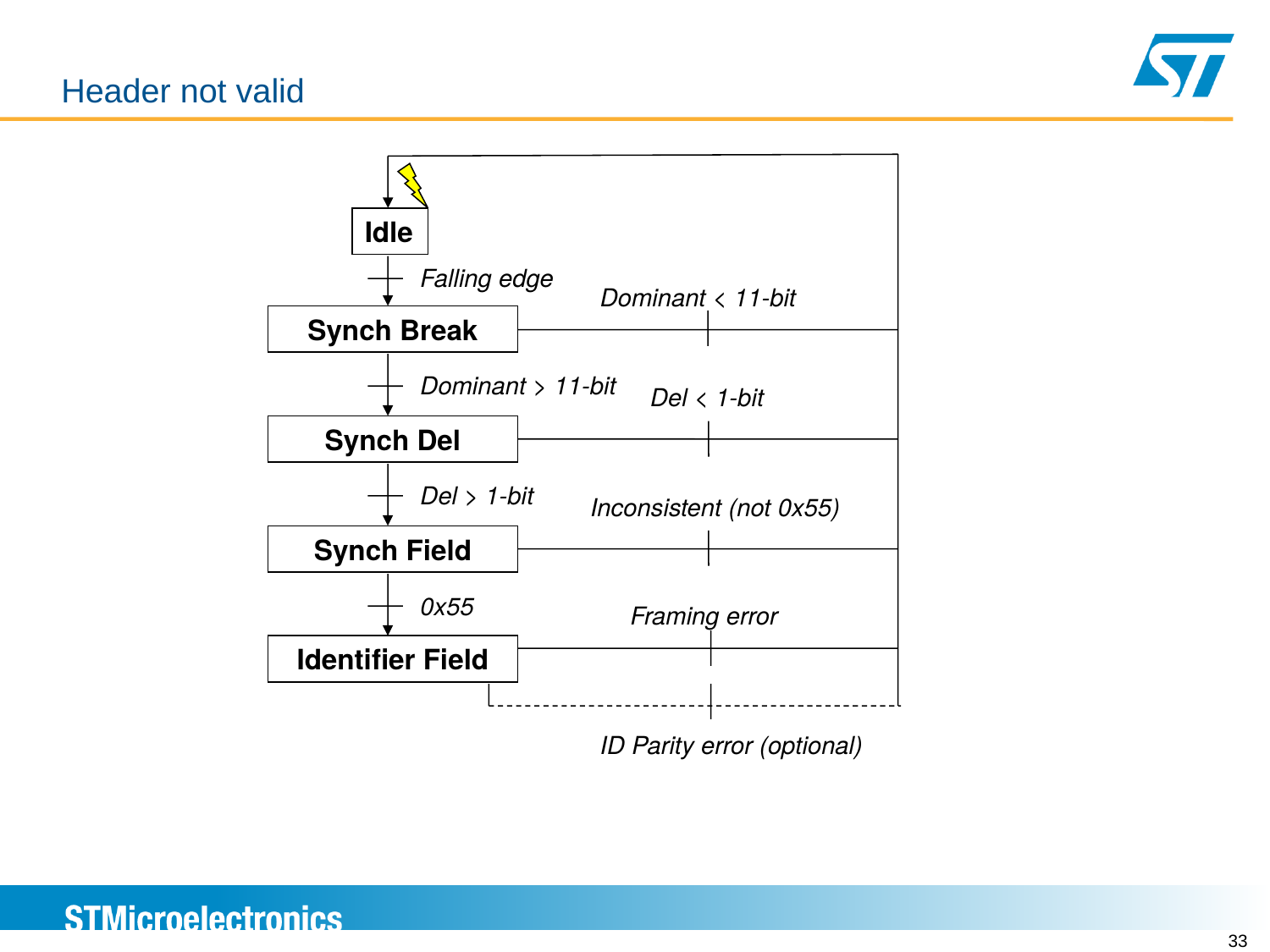

# LINFLEX Slave mode – State machine Header not valid

Idle

Falling edge
Dominant < 11-bit

Synch Break

Dominant > 11-bit
Del < 1-bit

Synch Del

Del > 1-bit
Inconsistent (not 0x55)

Synch Field

0x55
Framing error

Identifier Field

ID Parity error (optional)
33